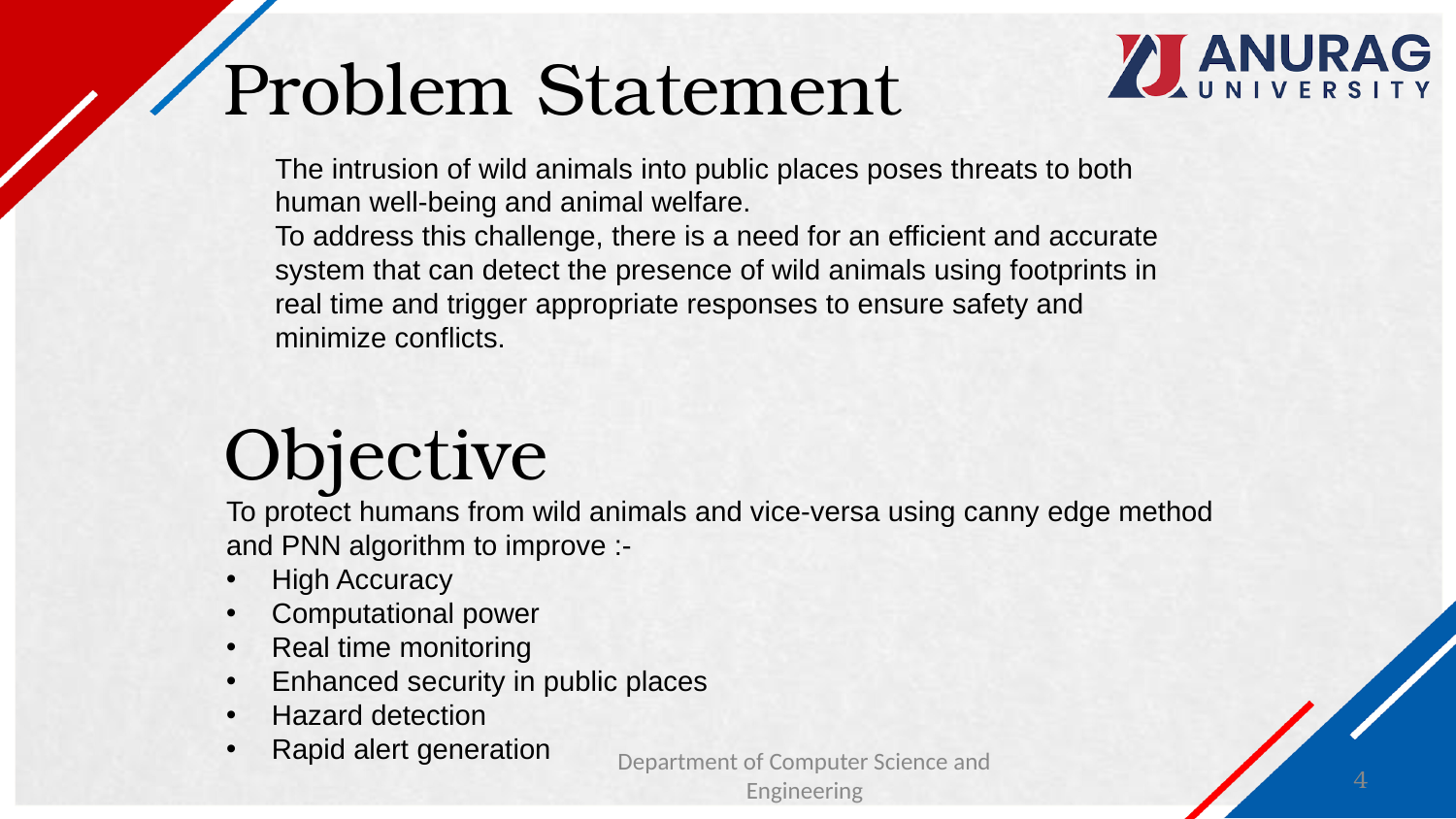

# Problem Statement
The intrusion of wild animals into public places poses threats to both human well-being and animal welfare.
To address this challenge, there is a need for an efficient and accurate system that can detect the presence of wild animals using footprints in real time and trigger appropriate responses to ensure safety and minimize conflicts.
Objective
To protect humans from wild animals and vice-versa using canny edge method and PNN algorithm to improve :-
High Accuracy
Computational power
Real time monitoring
Enhanced security in public places
Hazard detection
Rapid alert generation

Department of Computer Science and Engineering

4